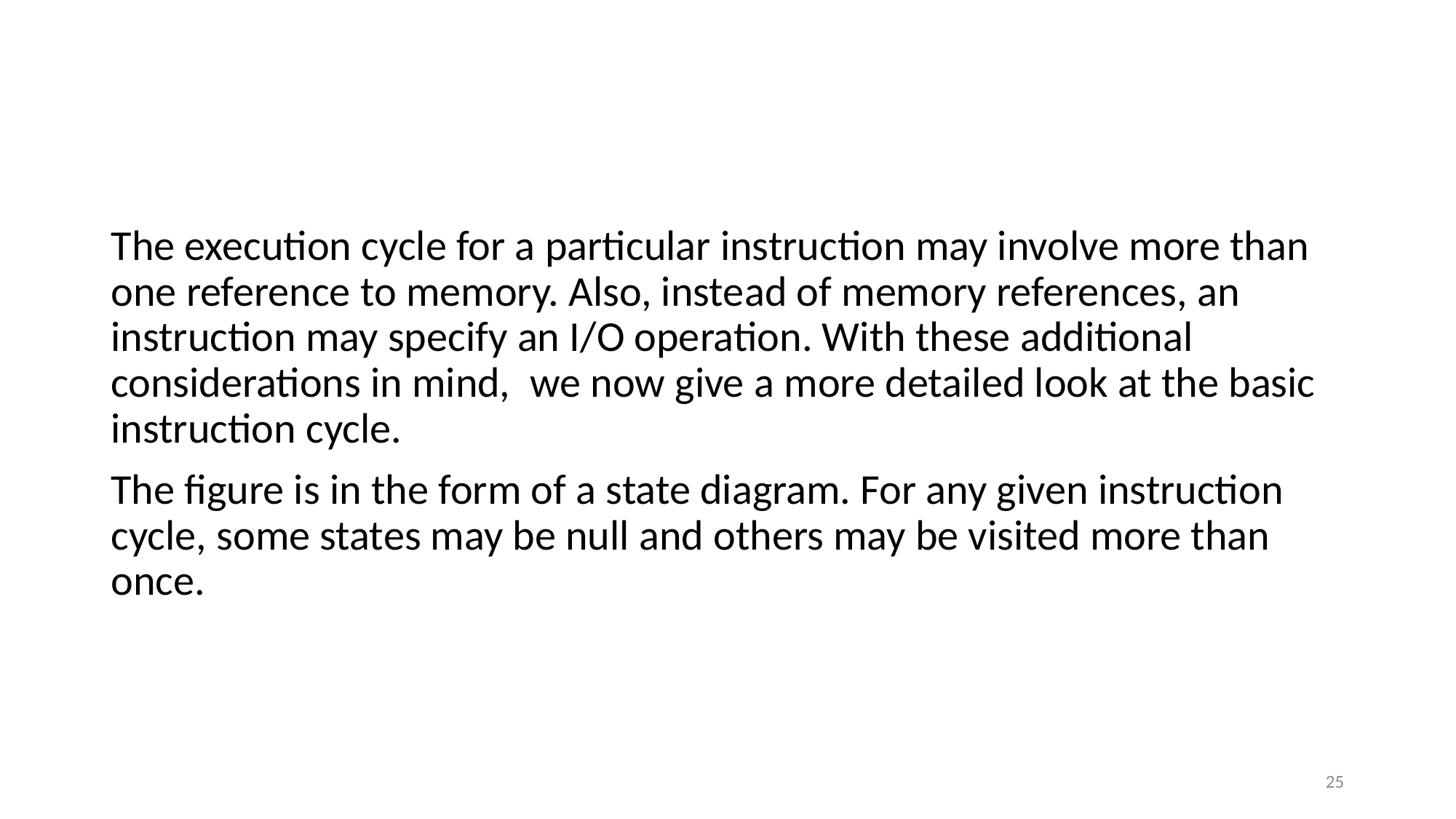

#
The execution cycle for a particular instruction may involve more than one reference to memory. Also, instead of memory references, an instruction may specify an I/O operation. With these additional considerations in mind,  we now give a more detailed look at the basic instruction cycle.
The figure is in the form of a state diagram. For any given instruction cycle, some states may be null and others may be visited more than once.
25